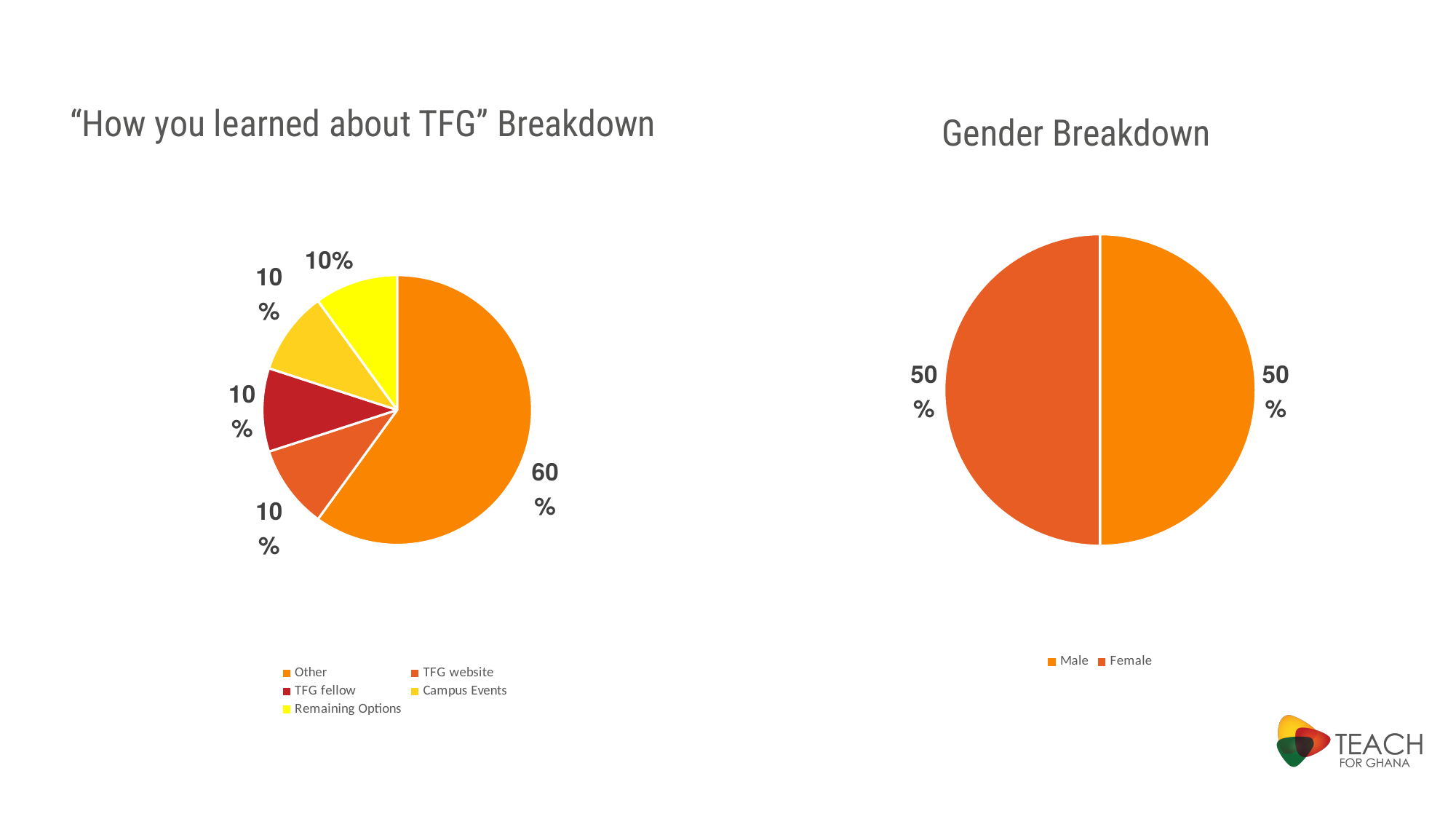

“How you learned about TFG” Breakdown

### Chart

| Category |  |
|---|---|
| Other | 6.0 |
| TFG website | 1.0 |
| TFG fellow | 1.0 |
| Campus Events | 1.0 |
| Remaining Options | 1.0 |
Gender Breakdown

### Chart

| Category |  |
|---|---|
| Male | 3.0 |
| Female | 3.0 |